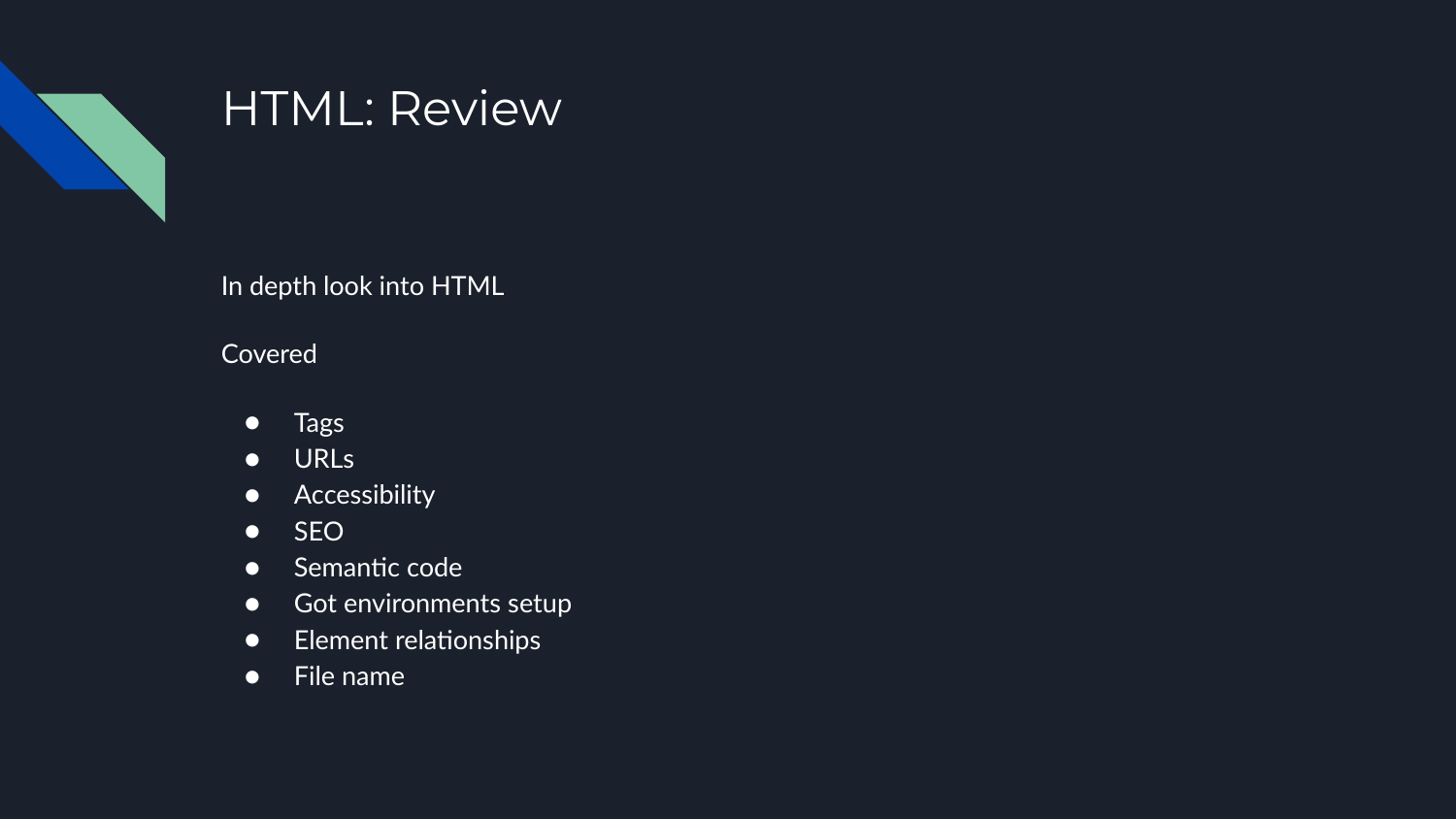

# HTML: Review
In depth look into HTML
Covered
Tags
URLs
Accessibility
SEO
Semantic code
Got environments setup
Element relationships
File name